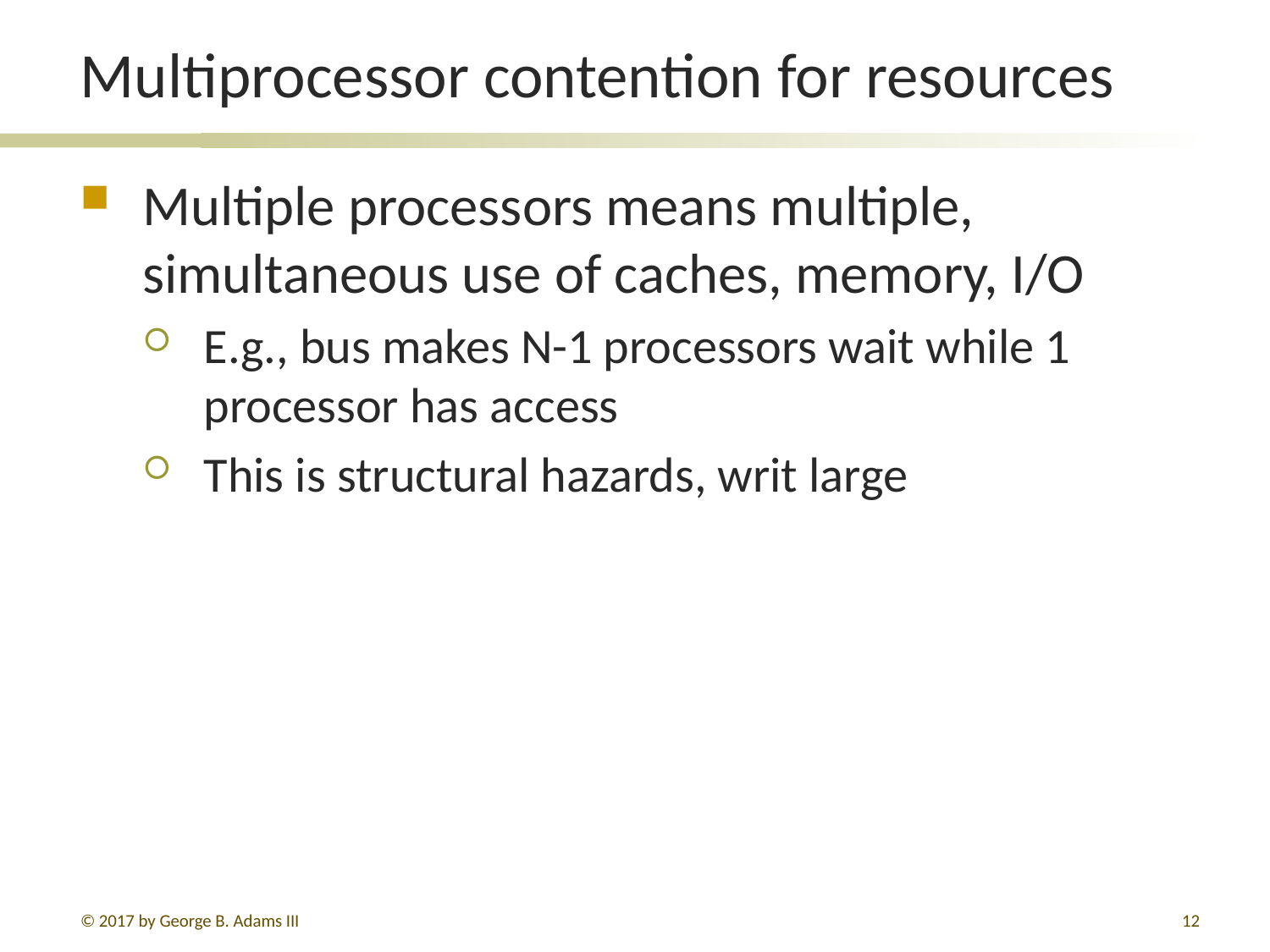

# Multiprocessor contention for resources
Multiple processors means multiple, simultaneous use of caches, memory, I/O
E.g., bus makes N-1 processors wait while 1 processor has access
This is structural hazards, writ large
© 2017 by George B. Adams III
12